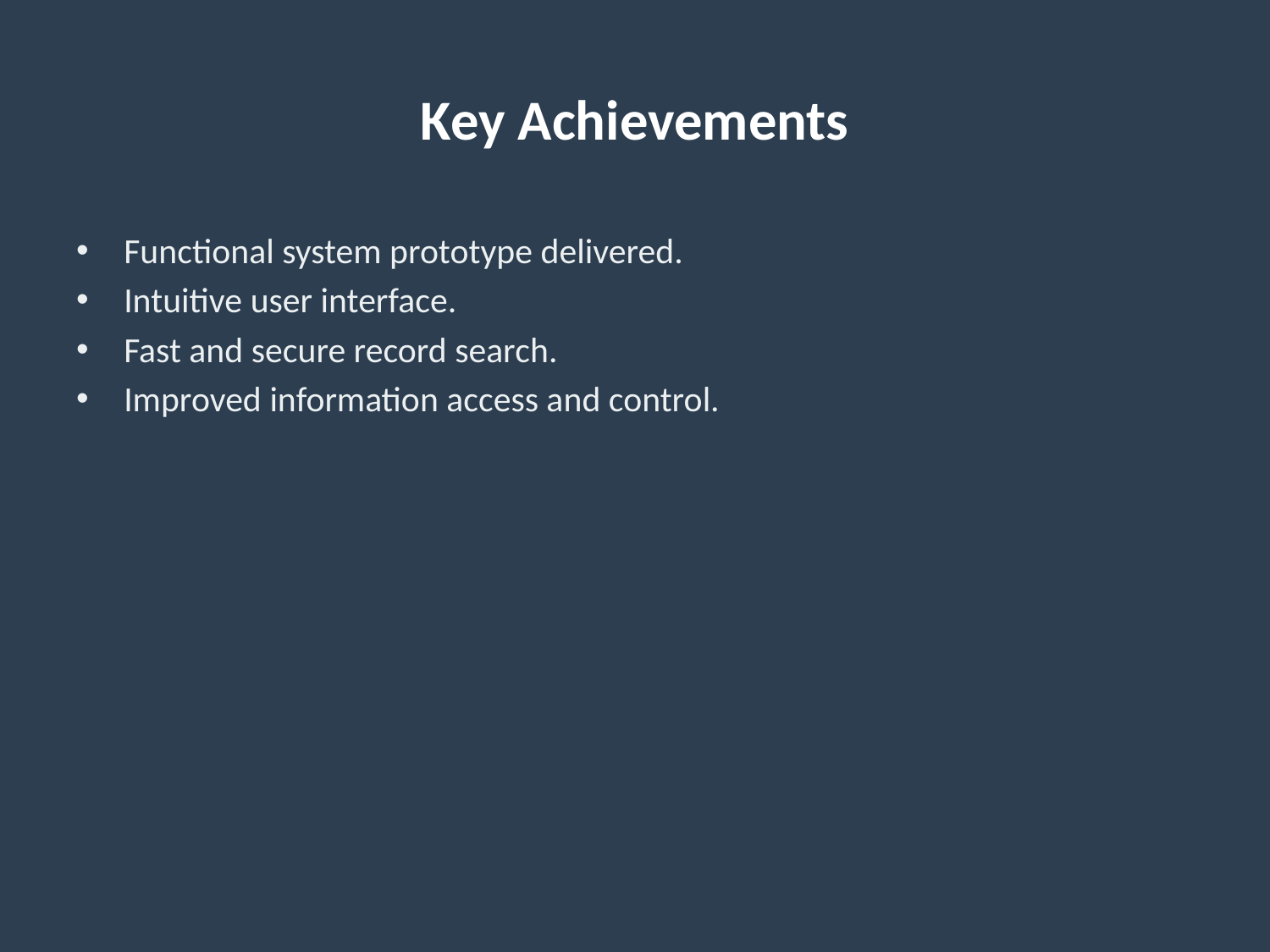

# Key Achievements
Functional system prototype delivered.
Intuitive user interface.
Fast and secure record search.
Improved information access and control.